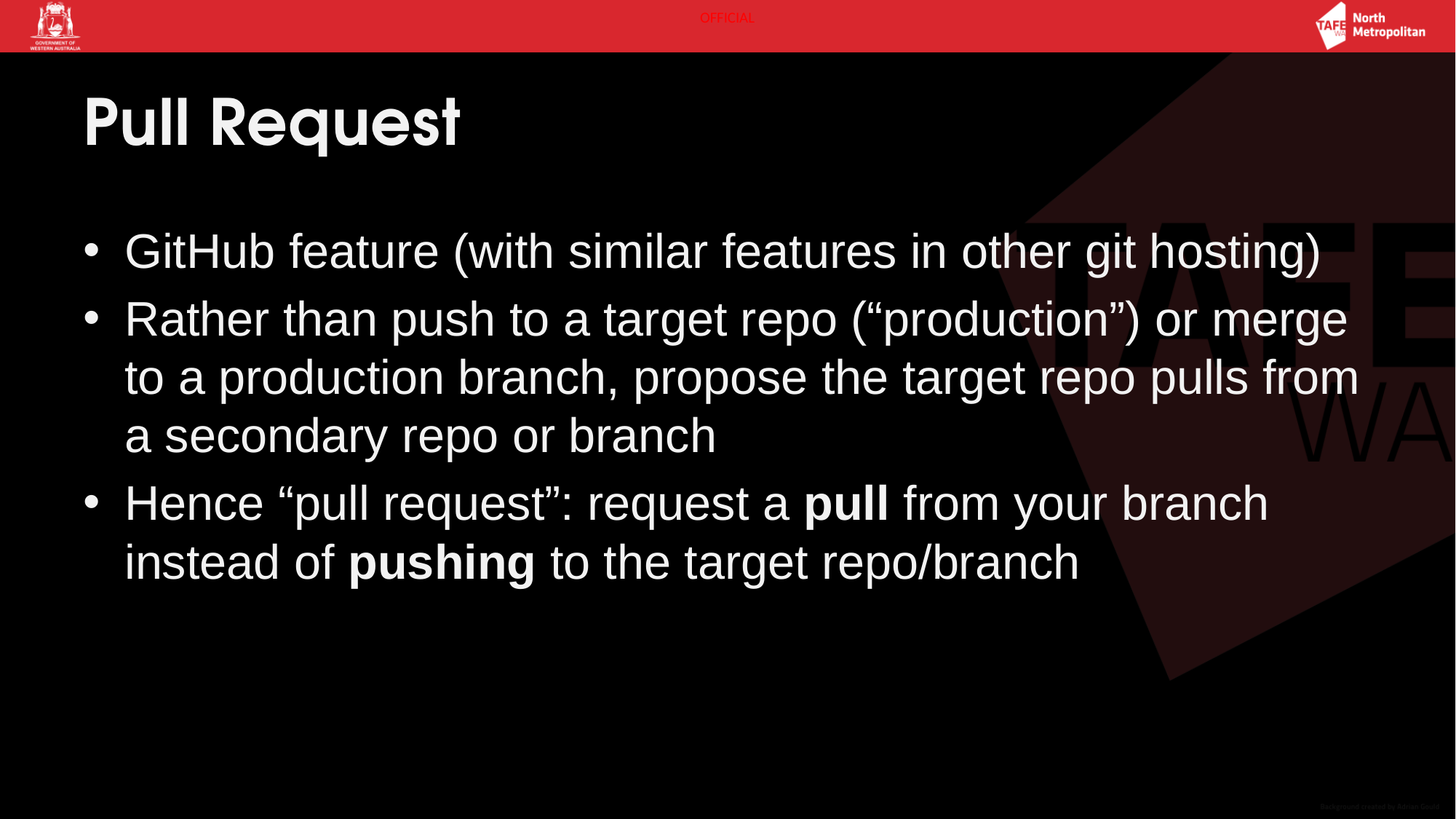

# Pull Request
GitHub feature (with similar features in other git hosting)
Rather than push to a target repo (“production”) or merge to a production branch, propose the target repo pulls from a secondary repo or branch
Hence “pull request”: request a pull from your branch instead of pushing to the target repo/branch